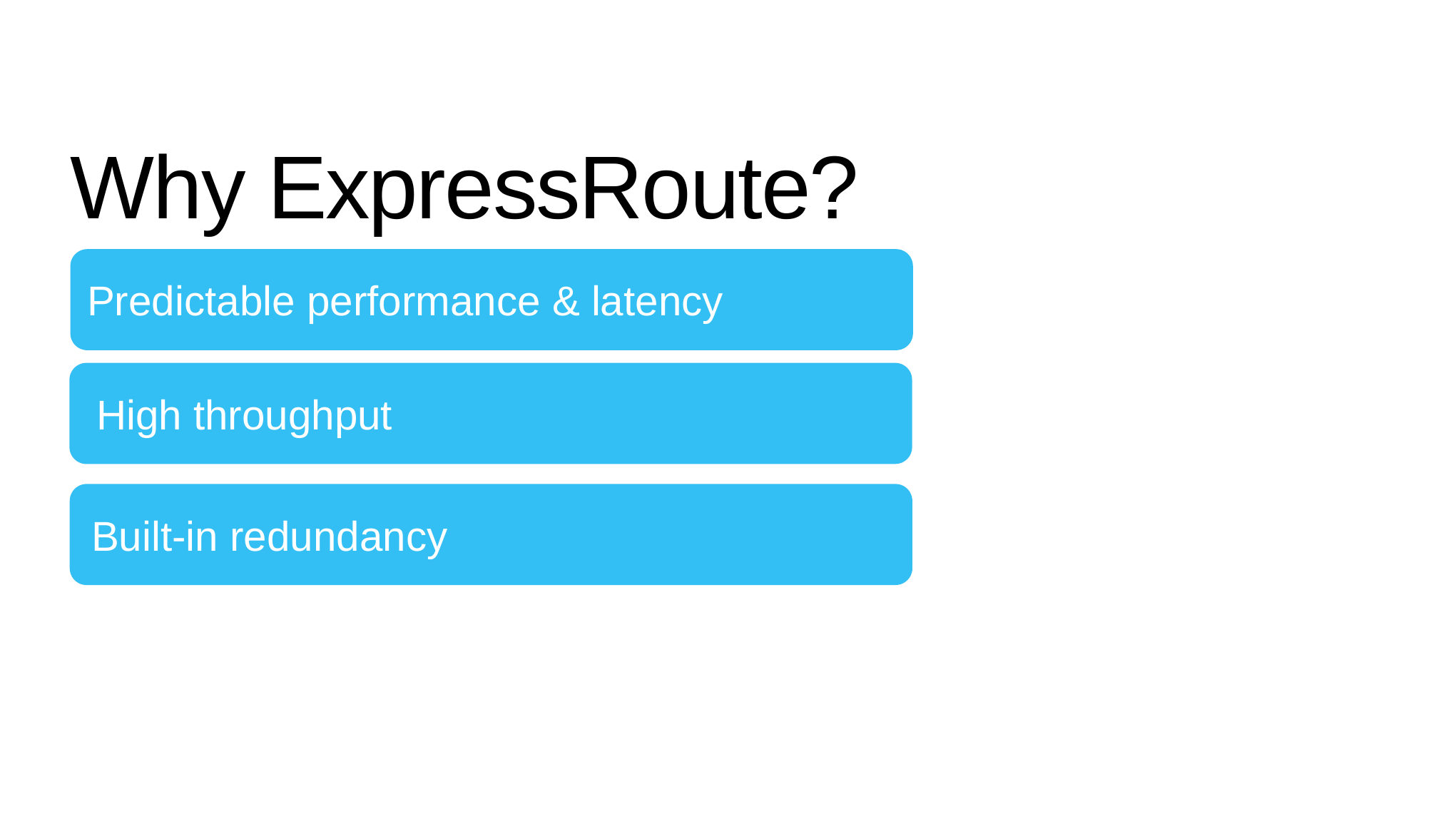

# Why ExpressRoute?

Predictable performance & latency

High throughput

Built-in redundancy